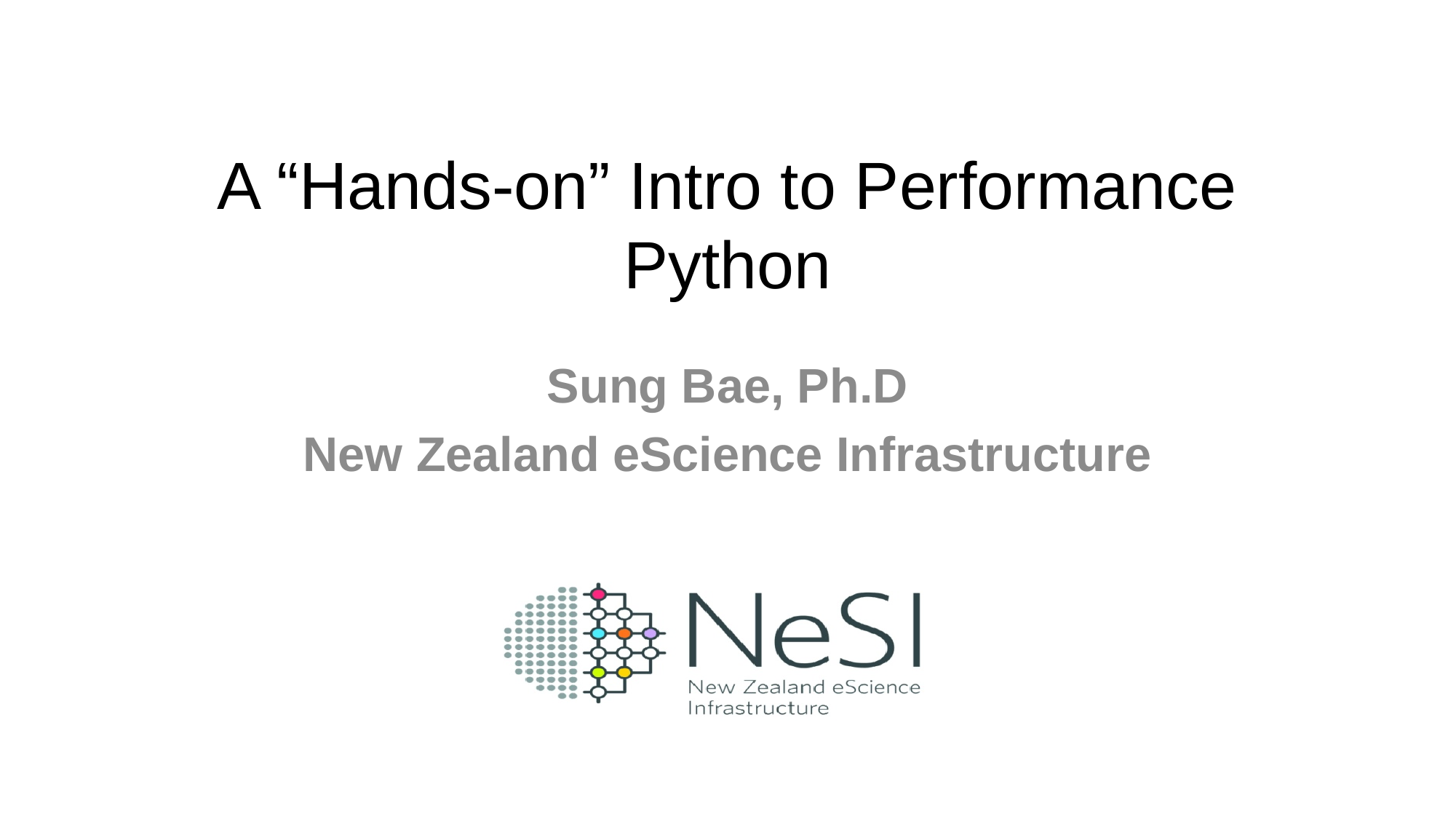

# A “Hands-on” Intro to Performance Python
Sung Bae, Ph.D
New Zealand eScience Infrastructure